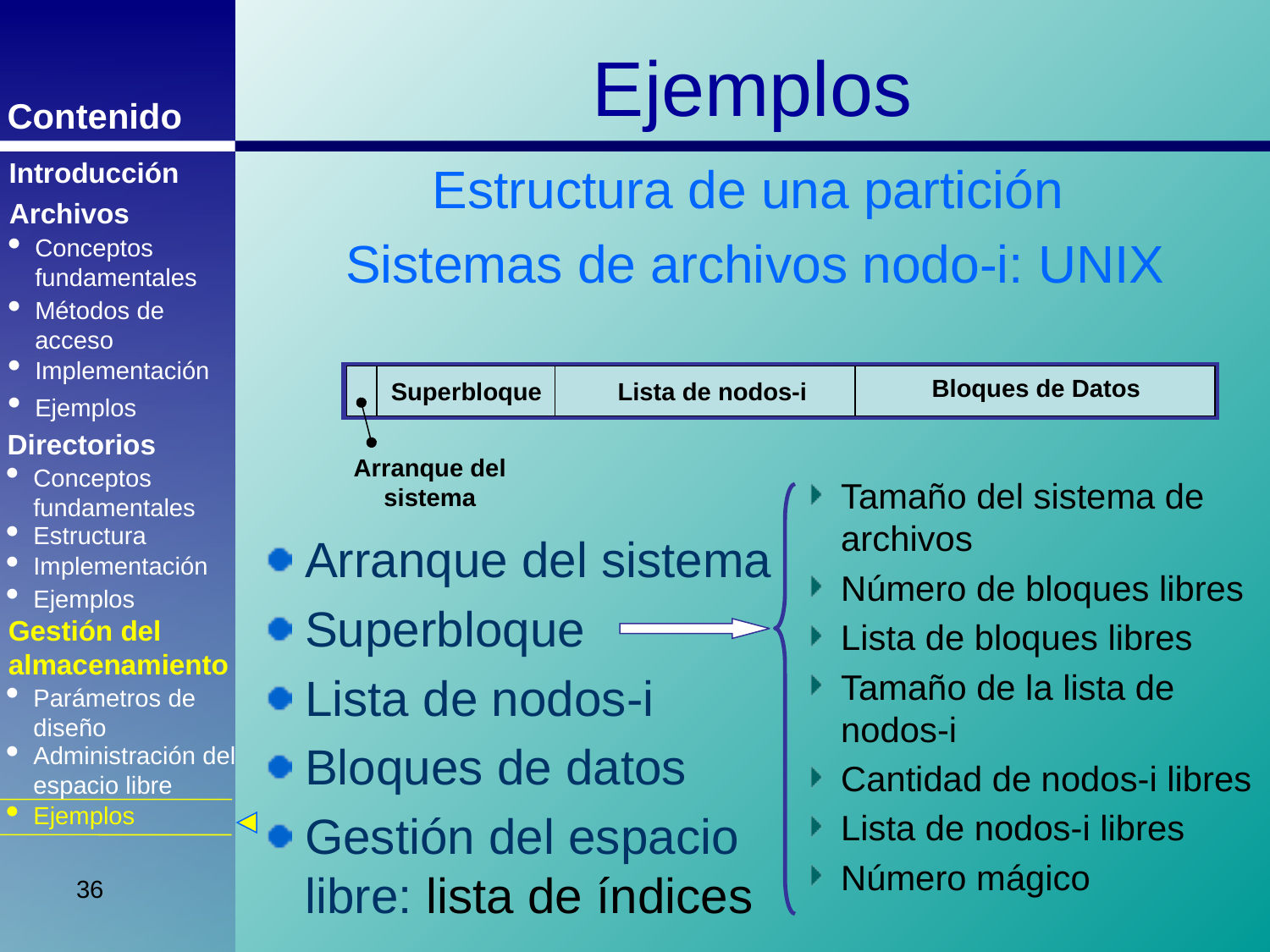

Ejemplos
Introducción
Estructura de una partición
Sistemas de archivos nodo-i: UNIX
Archivos
Conceptos fundamentales
Métodos de acceso
Implementación

Bloques de Datos
Superbloque
Lista de nodos-i
Ejemplos

Directorios
Arranque del sistema
Conceptos fundamentales
Tamaño del sistema de archivos
Número de bloques libres
Lista de bloques libres
Tamaño de la lista de nodos-i
Cantidad de nodos-i libres
Lista de nodos-i libres
Número mágico

Estructura
Arranque del sistema
Superbloque
Lista de nodos-i
Bloques de datos
Gestión del espacio libre: lista de índices
Implementación
Ejemplos
Gestión del almacenamiento

Parámetros de diseño
Administración del espacio libre
Ejemplos

36